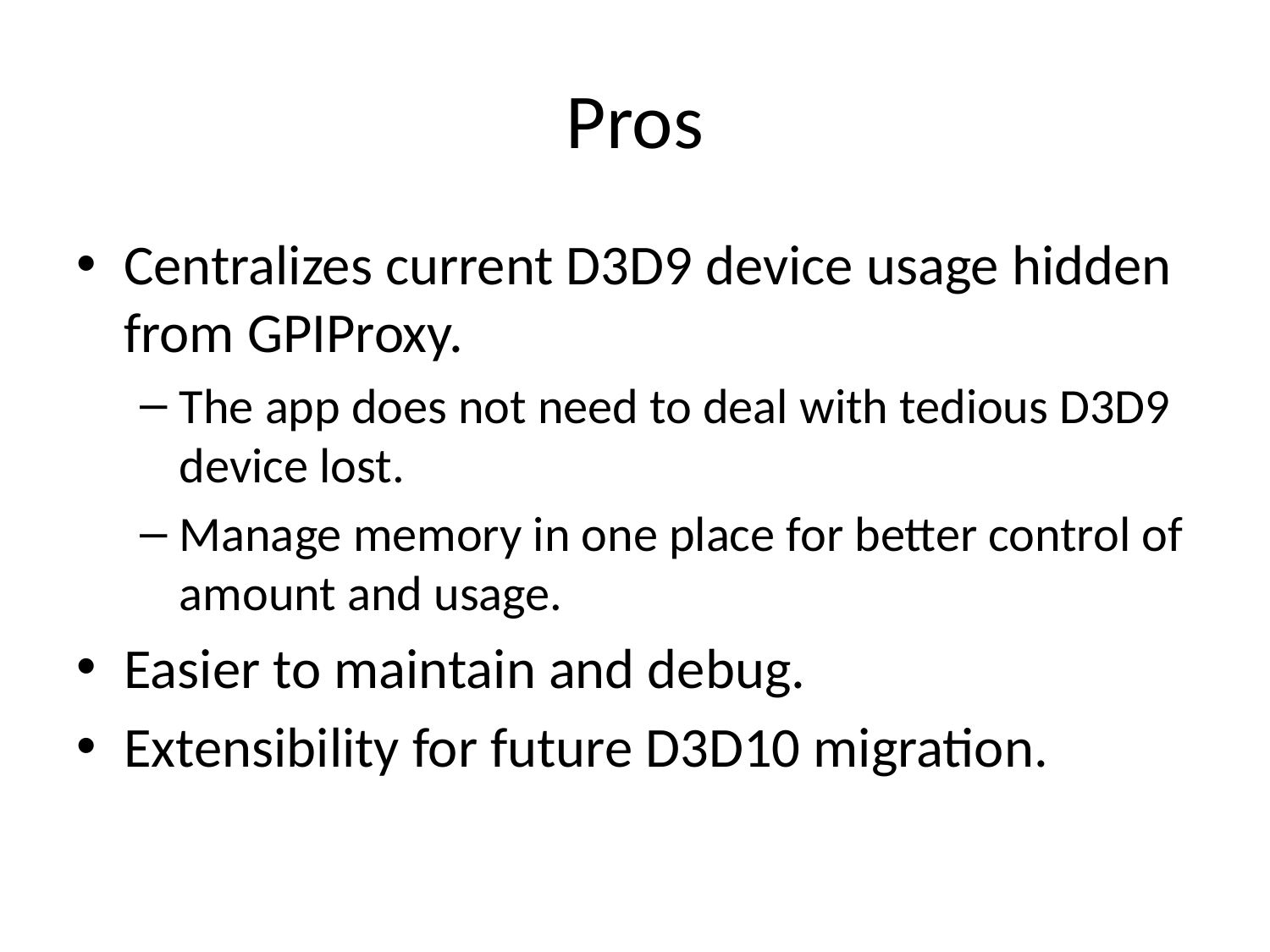

# Pros
Centralizes current D3D9 device usage hidden from GPIProxy.
The app does not need to deal with tedious D3D9 device lost.
Manage memory in one place for better control of amount and usage.
Easier to maintain and debug.
Extensibility for future D3D10 migration.